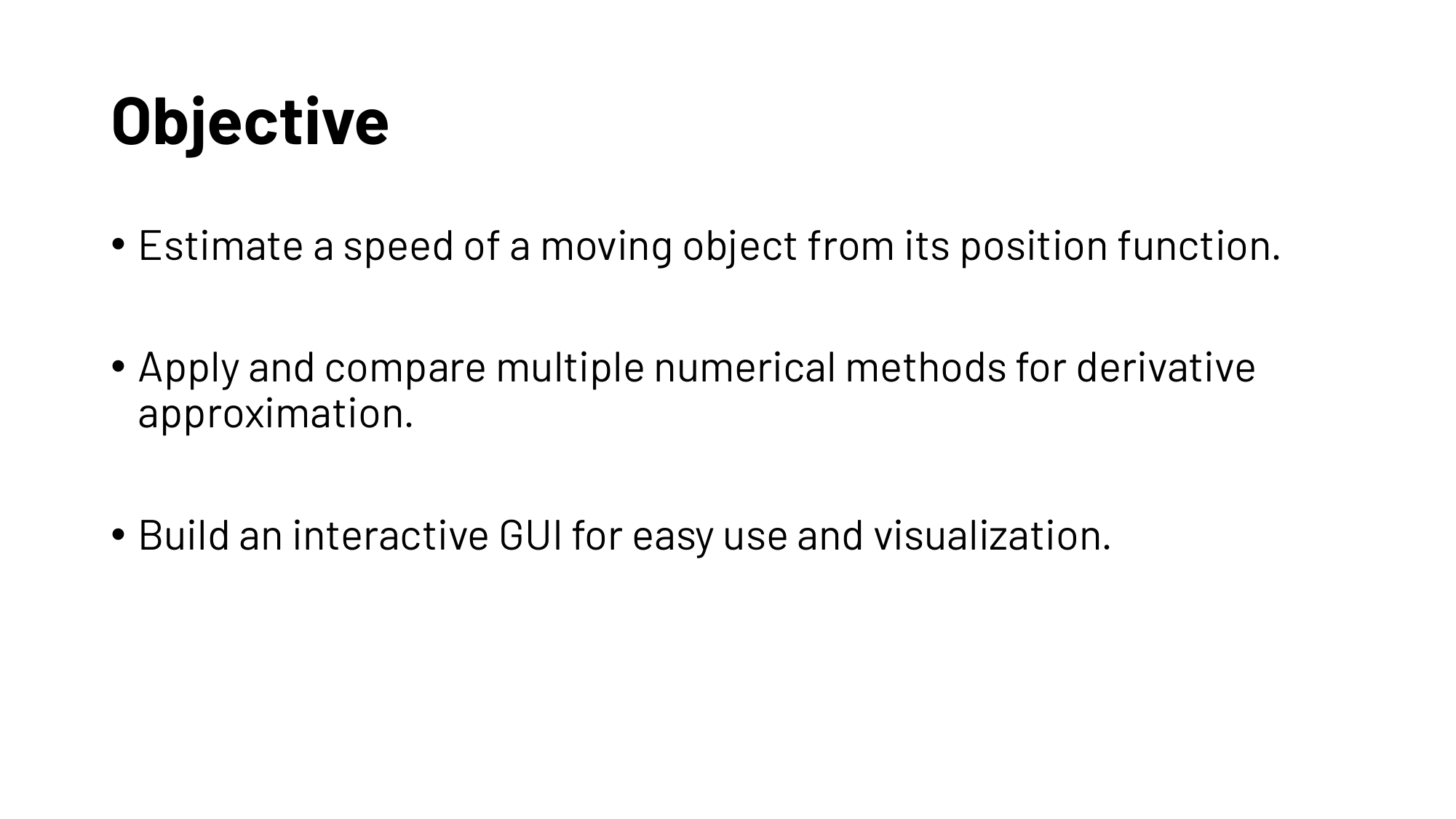

# Objective
Estimate a speed of a moving object from its position function.

Apply and compare multiple numerical methods for derivative approximation.

Build an interactive GUI for easy use and visualization.